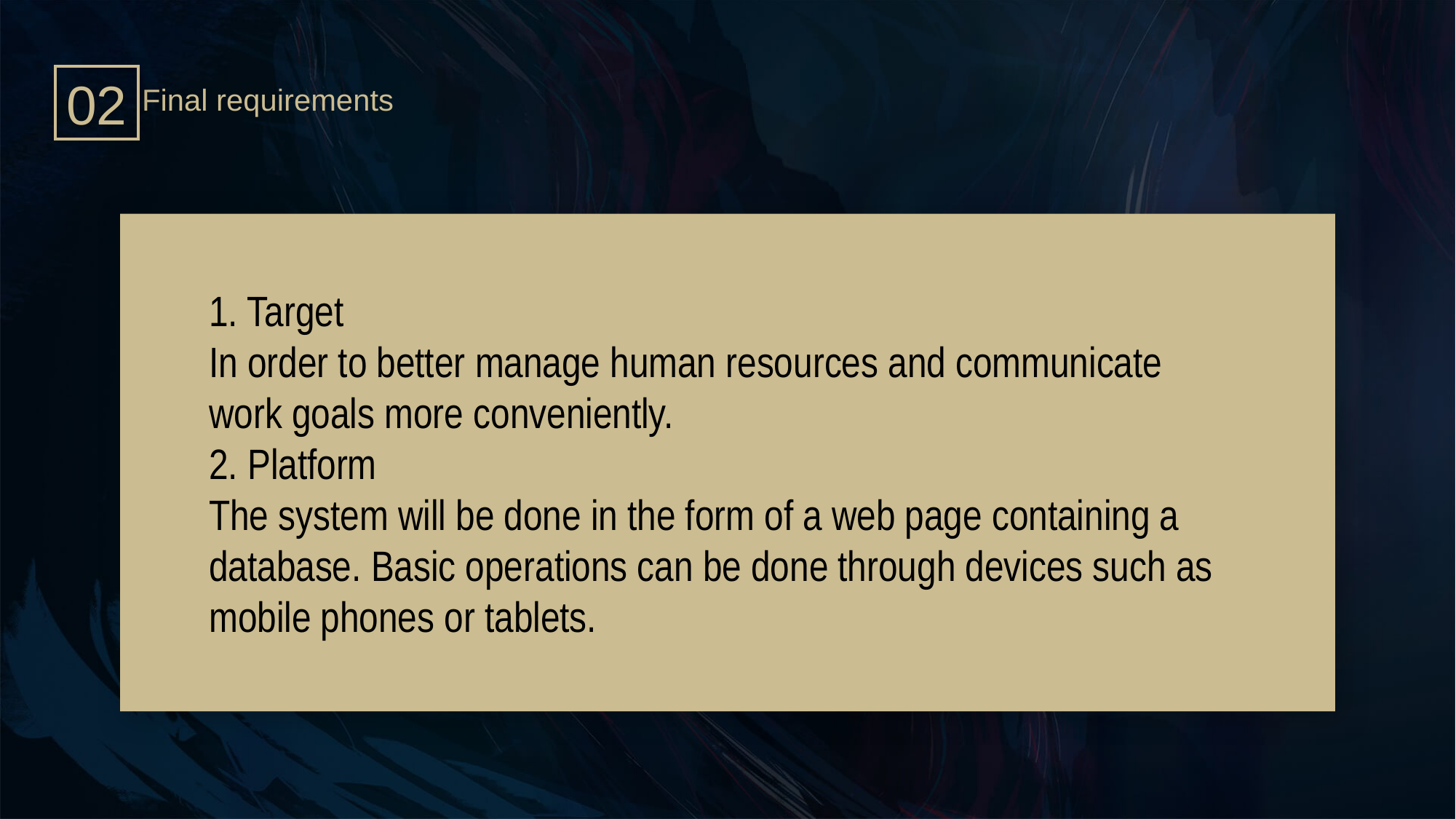

02

Final requirements

1. Target
In order to better manage human resources and communicate work goals more conveniently.
2. Platform
The system will be done in the form of a web page containing a database. Basic operations can be done through devices such as mobile phones or tablets.